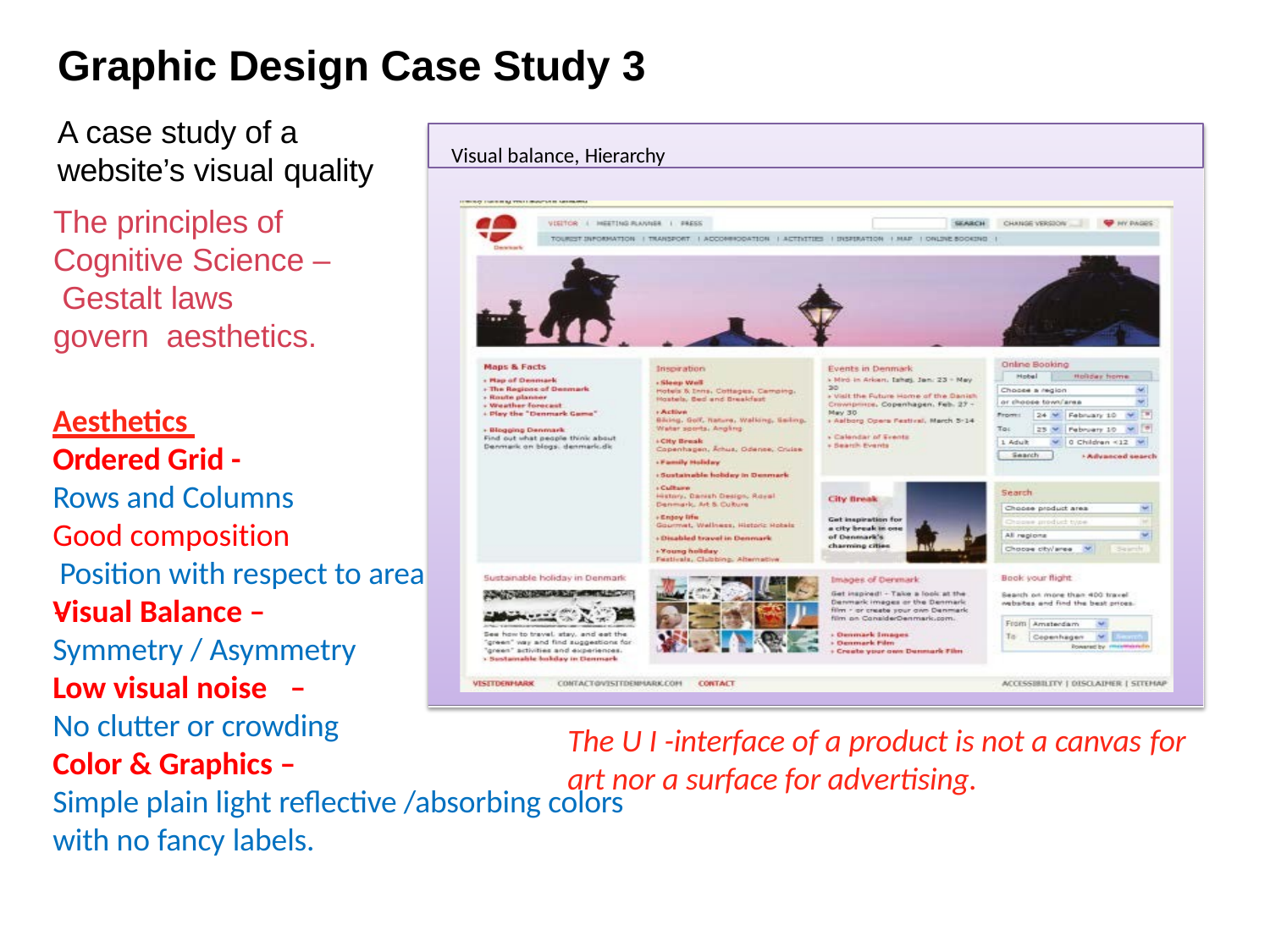

# Graphic Design Case Study 3
A case study of a  website’s visual quality
The principles of  Cognitive Science –  Gestalt laws govern  aesthetics.

Visual balance, Hierarchy
Aesthetics  Ordered Grid -  Rows and Columns
Good composition	–
Position with respect to area
Visual Balance –  Symmetry / Asymmetry  Low visual noise	–
No clutter or crowding
Color & Graphics –
The U I -interface of a product is not a canvas for
art nor a surface for advertising.
Simple plain light reflective /absorbing colors  with no fancy labels.